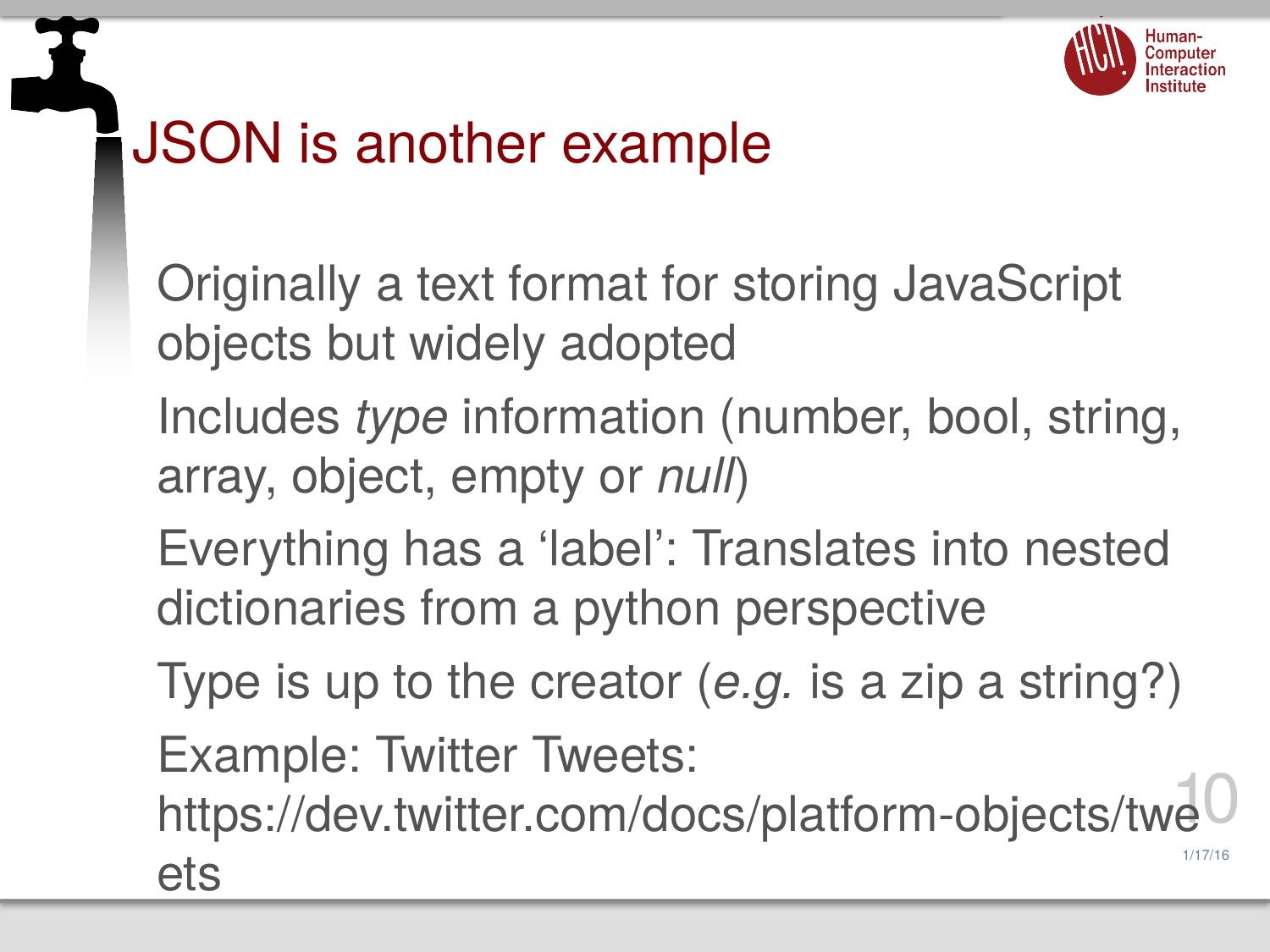

# JSON is another example
Originally a text format for storing JavaScript objects but widely adopted
Includes type information (number, bool, string, array, object, empty or null)
Everything has a ‘label’: Translates into nested dictionaries from a python perspective
Type is up to the creator (e.g. is a zip a string?)
Example: Twitter Tweets: https://dev.twitter.com/docs/platform-objects/tweets

10
1/17/16